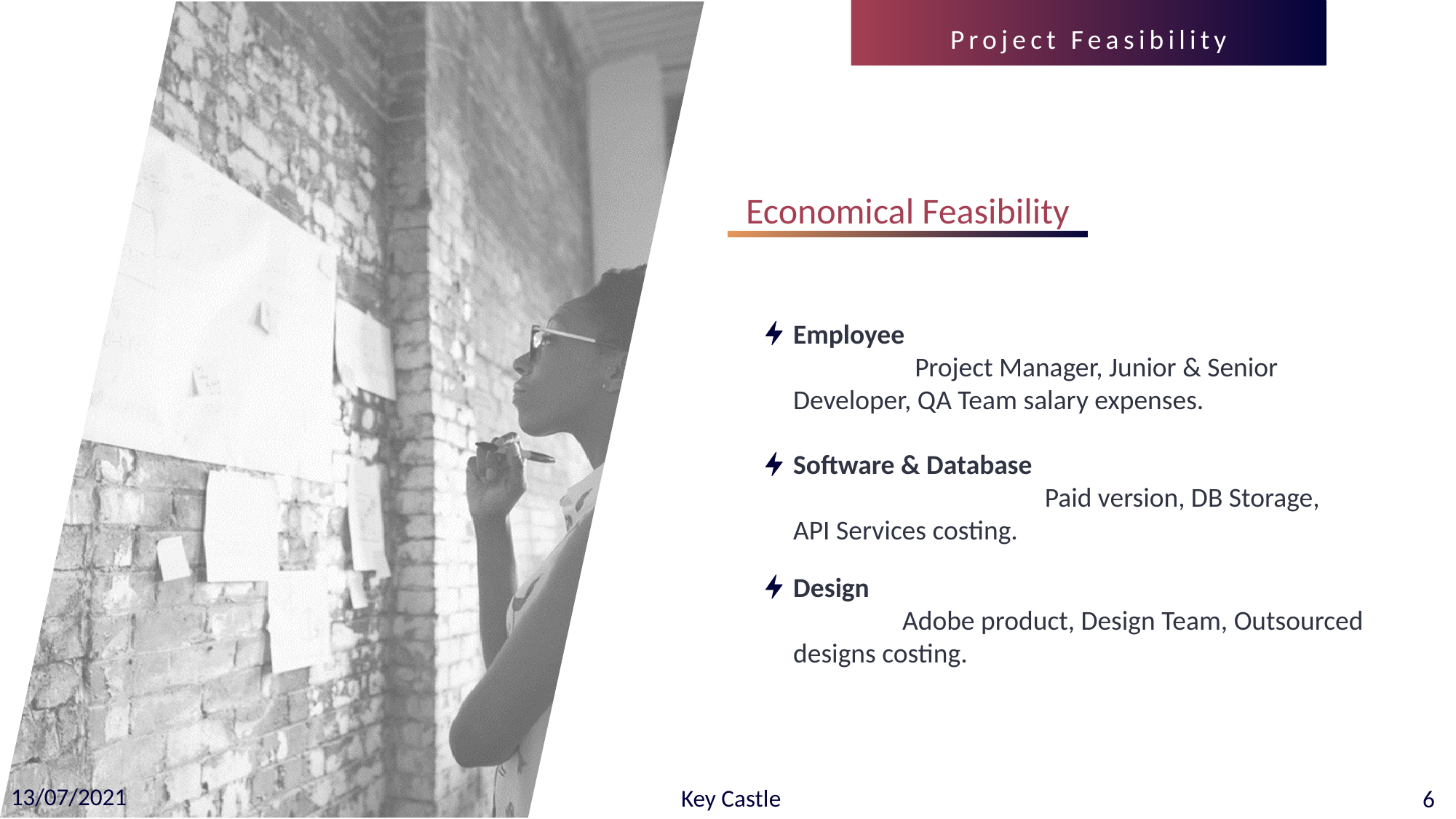

Project Feasibility

Economical Feasibility

Employee
	  Project Manager, Junior & Senior Developer, QA Team salary expenses.

Software & Database
	                       Paid version, DB Storage,
API Services costing.

Design
	Adobe product, Design Team, Outsourced designs costing.

Key Castle
13/07/2021

6